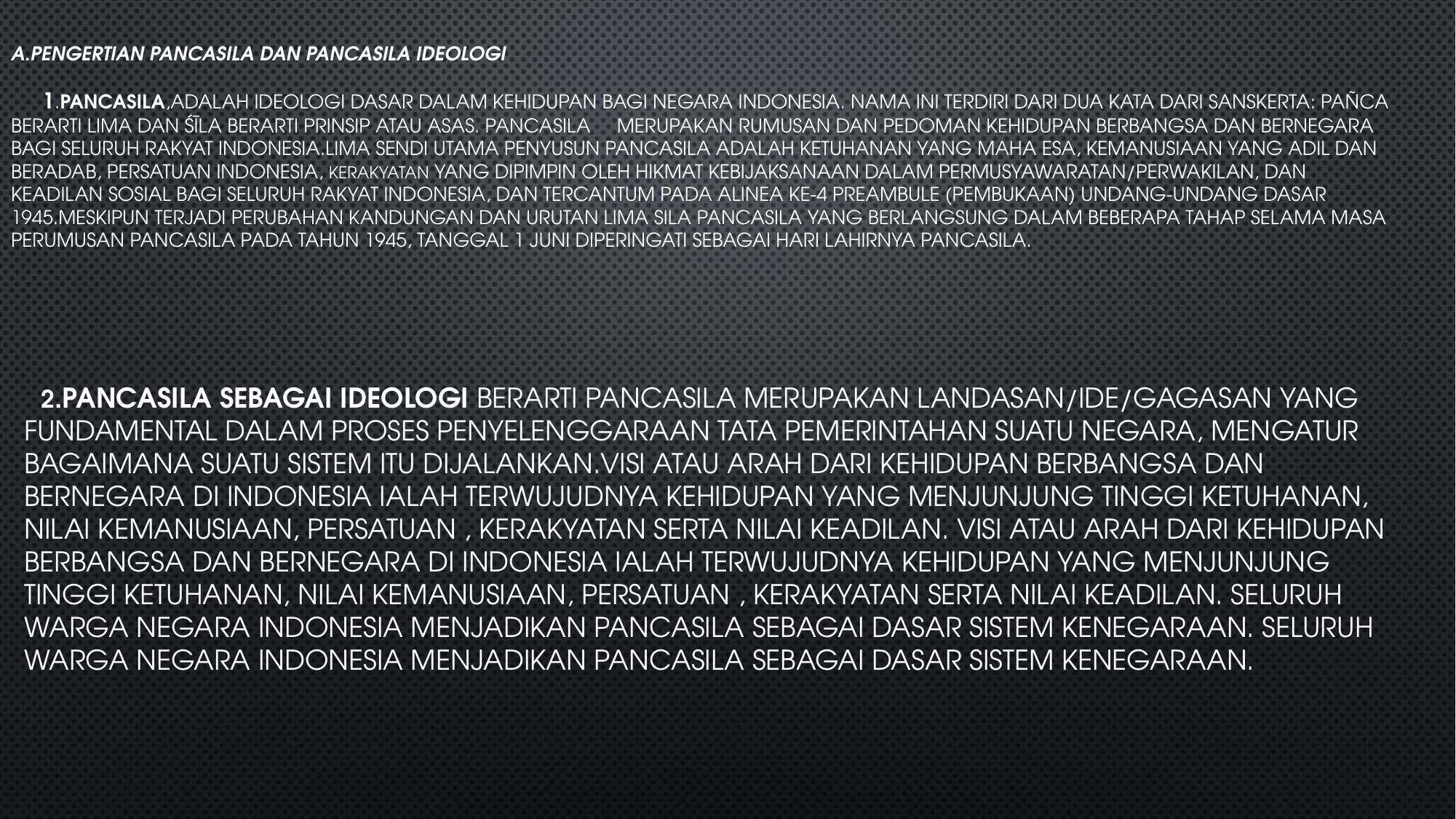

# A.Pengertian Pancasila dan Pancasila Ideologi 1.Pancasila,adalah ideologi dasar dalam kehidupan bagi negara Indonesia. Nama ini terdiri dari dua kata dari Sanskerta: pañca berarti lima dan śīla berarti prinsip atau asas. Pancasila     merupakan rumusan dan pedoman kehidupan berbangsa dan bernegara bagi seluruh rakyat Indonesia.Lima sendi utama penyusun Pancasila adalah Ketuhanan Yang Maha Esa, kemanusiaan yang adil dan beradab, persatuan Indonesia, kerakyatan yang dipimpin oleh hikmat kebijaksanaan dalam permusyawaratan/perwakilan, dan keadilan sosial bagi seluruh rakyat Indonesia, dan tercantum pada alinea ke-4 Preambule (Pembukaan) Undang-Undang Dasar 1945.Meskipun terjadi perubahan kandungan dan urutan lima sila Pancasila yang berlangsung dalam beberapa tahap selama masa perumusan Pancasila pada tahun 1945, tanggal 1 Juni diperingati sebagai hari lahirnya Pancasila.
  2.Pancasila sebagai ideologi berarti Pancasila merupakan landasan/ide/gagasan yang fundamental dalam proses penyelenggaraan tata pemerintahan suatu negara, mengatur bagaimana suatu sistem itu dijalankan.visi atau arah dari kehidupan berbangsa dan bernegara di Indonesia ialah terwujudnya kehidupan yang menjunjung tinggi ketuhanan, nilai kemanusiaan, persatuan , kerakyatan serta nilai keadilan. visi atau arah dari kehidupan berbangsa dan bernegara di Indonesia ialah terwujudnya kehidupan yang menjunjung tinggi ketuhanan, nilai kemanusiaan, persatuan , kerakyatan serta nilai keadilan. seluruh warga negara Indonesia menjadikan pancasila sebagai dasar sistem kenegaraan. seluruh warga negara Indonesia menjadikan pancasila sebagai dasar sistem kenegaraan.